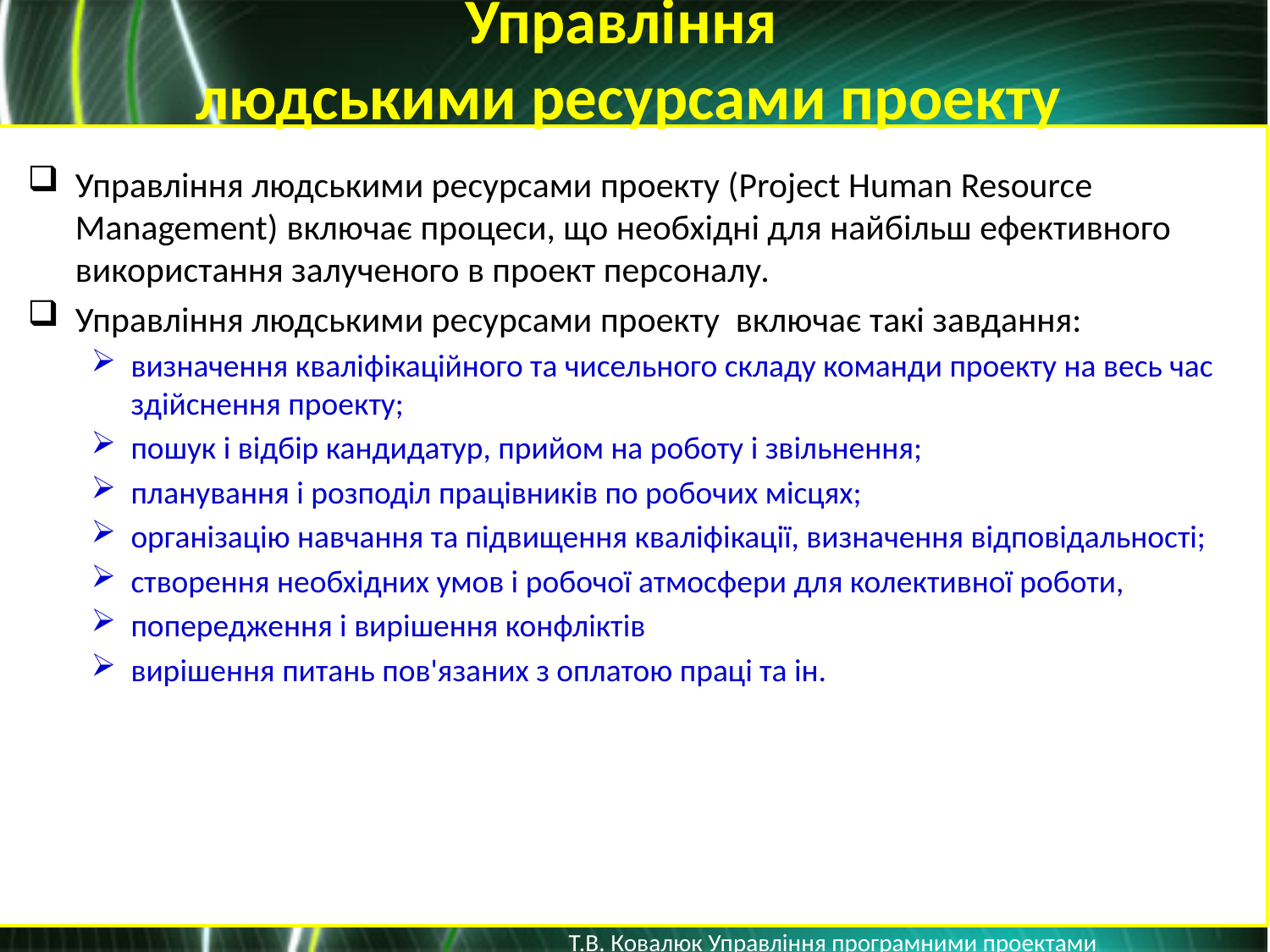

Управління
 людськими ресурсами проекту
Управління людськими ресурсами проекту (Project Human Resource Management) включає процеси, що необхідні для найбільш ефективного використання залученого в проект персоналу.
Управління людськими ресурсами проекту  включає такі завдання:
визначення кваліфікаційного та чисельного складу команди проекту на весь час здійснення проекту;
пошук і відбір кандидатур, прийом на роботу і звільнення;
планування і розподіл працівників по робочих місцях;
організацію навчання та підвищення кваліфікації, визначення відповідальності;
створення необхідних умов і робочої атмосфери для колективної роботи,
попередження і вирішення конфліктів
вирішення питань пов'язаних з оплатою праці та ін.